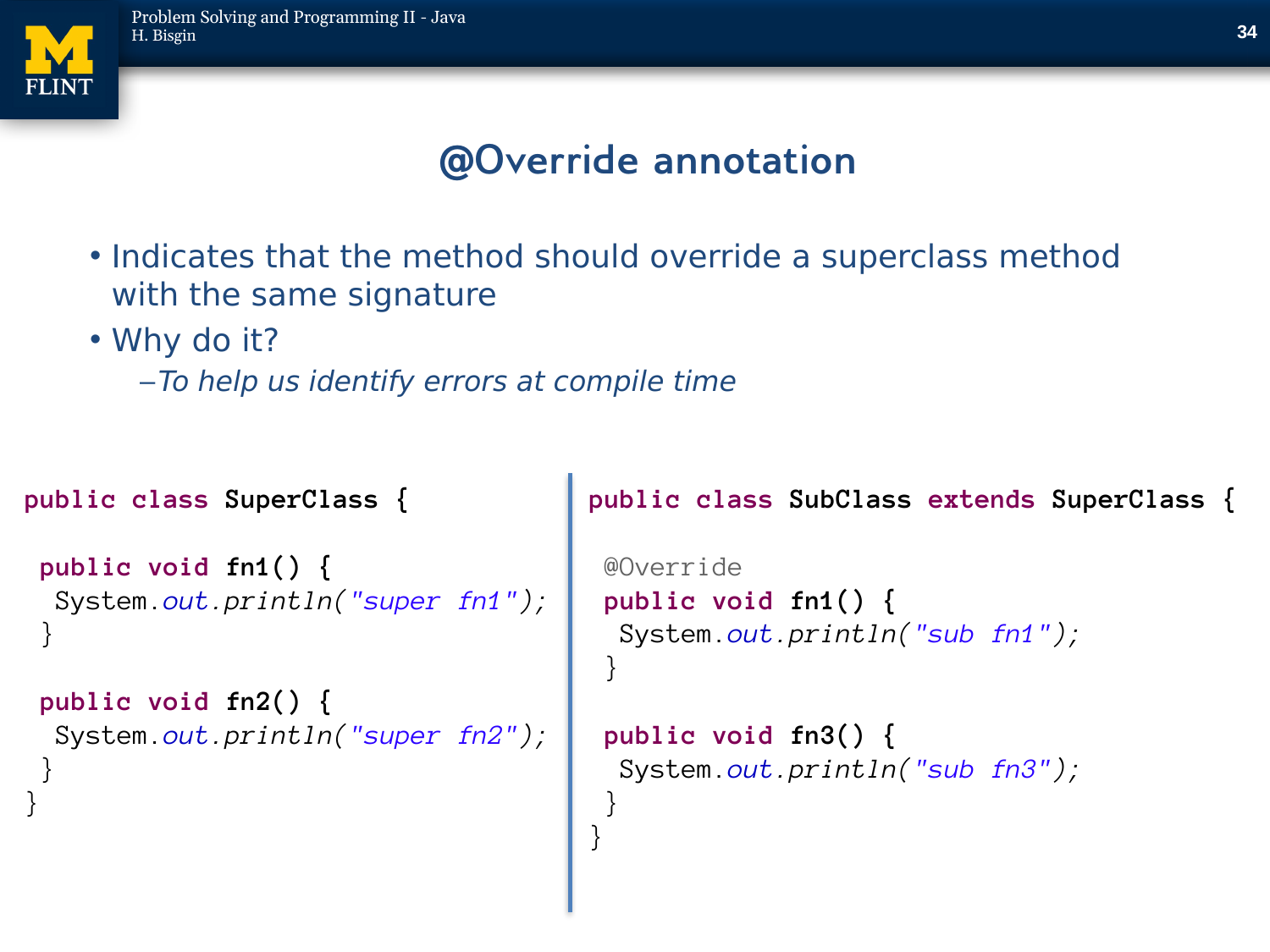

34
# @Override annotation
Indicates that the method should override a superclass method with the same signature
Why do it?
To help us identify errors at compile time
public class SuperClass {

 public void fn1() {
  System.out.println("super fn1");
 }

 public void fn2() {
  System.out.println("super fn2");
 }
}
public class SubClass extends SuperClass {

 @Override
 public void fn1() {
  System.out.println("sub fn1");
 }

 public void fn3() {
  System.out.println("sub fn3");
 }
}